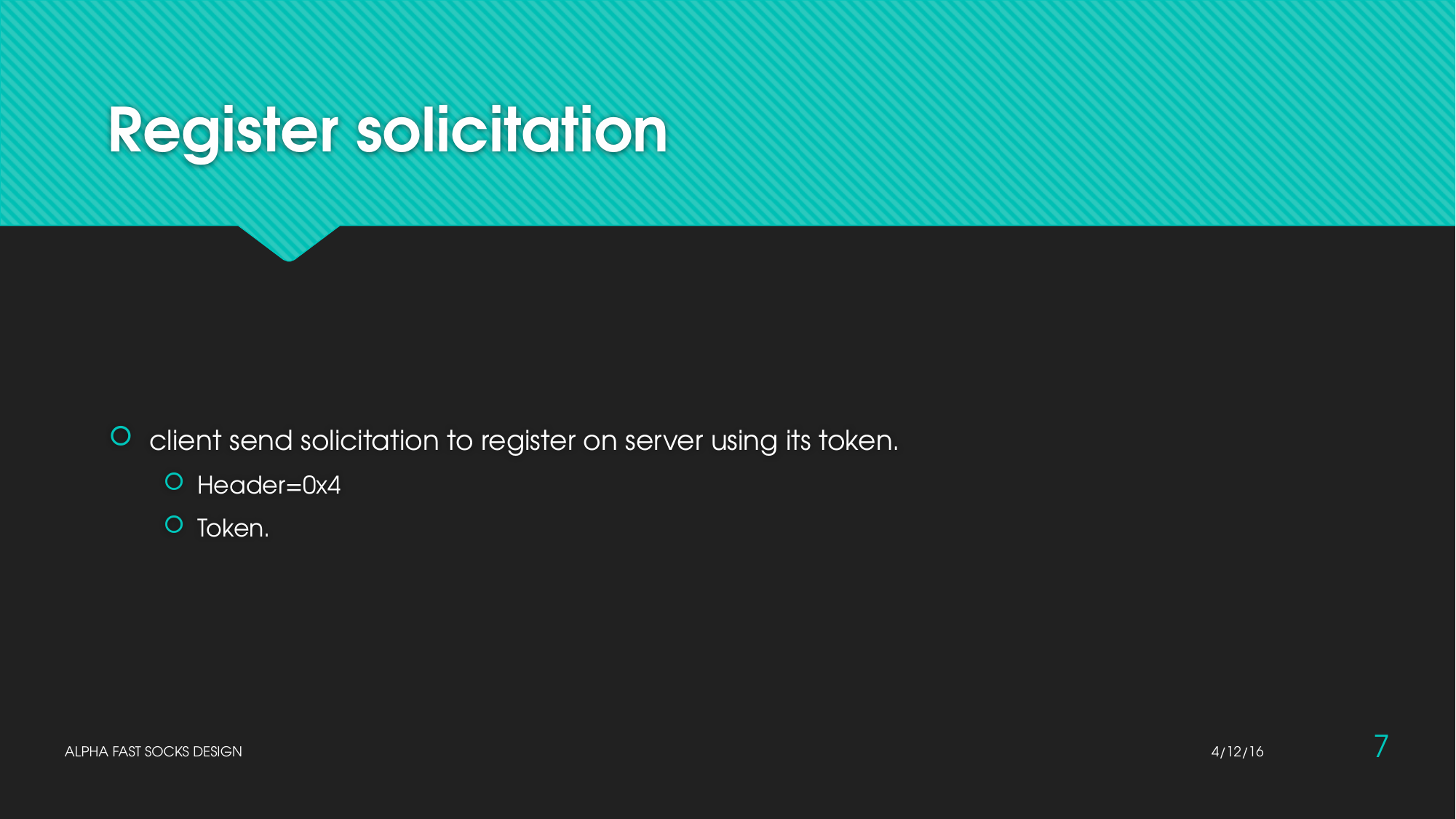

# Register solicitation
client send solicitation to register on server using its token.
Header=0x4
Token.
7
ALPHA FAST SOCKS DESIGN
4/12/16